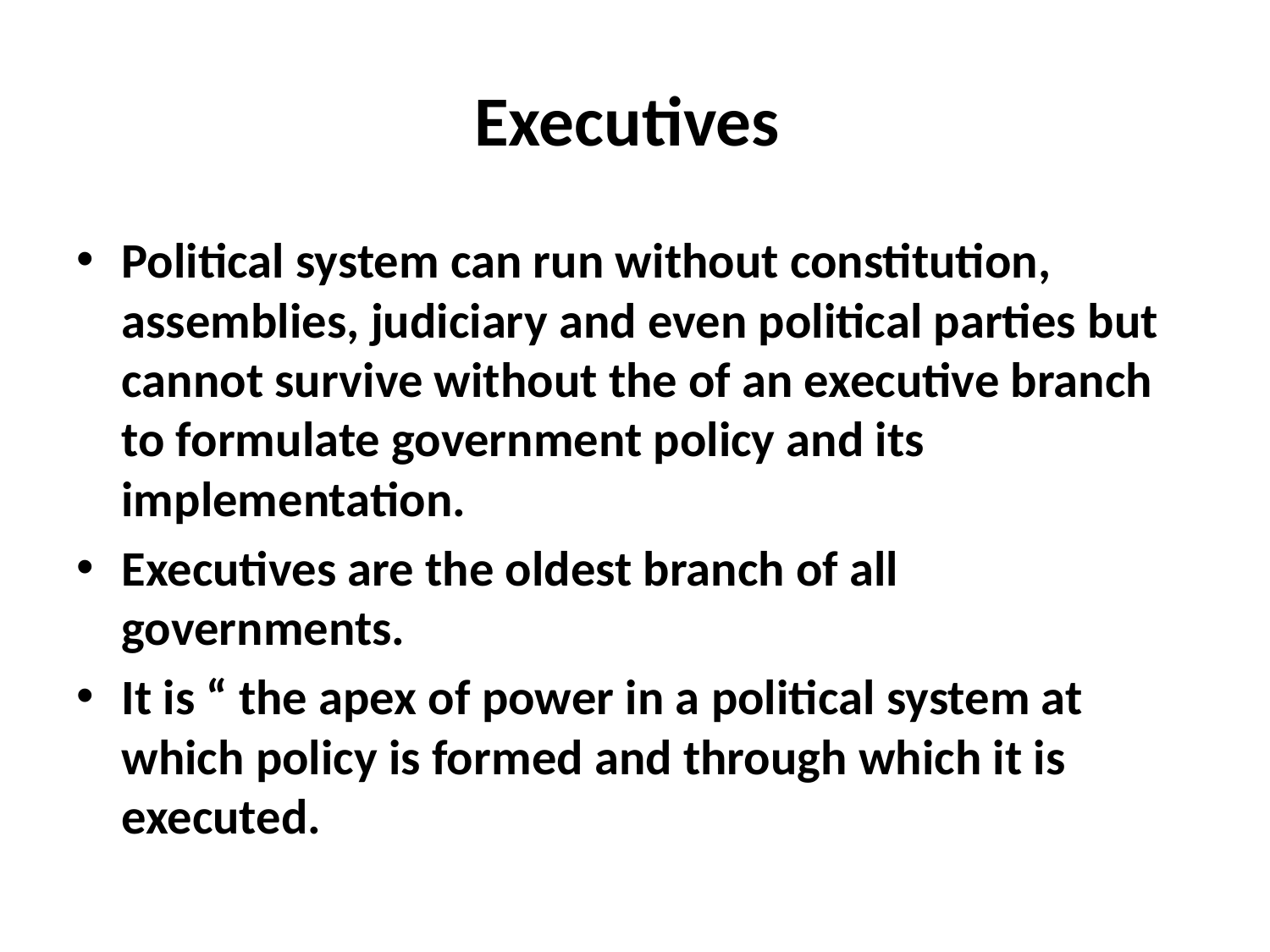

# Executives
Political system can run without constitution, assemblies, judiciary and even political parties but cannot survive without the of an executive branch to formulate government policy and its implementation.
Executives are the oldest branch of all governments.
It is “ the apex of power in a political system at which policy is formed and through which it is executed.